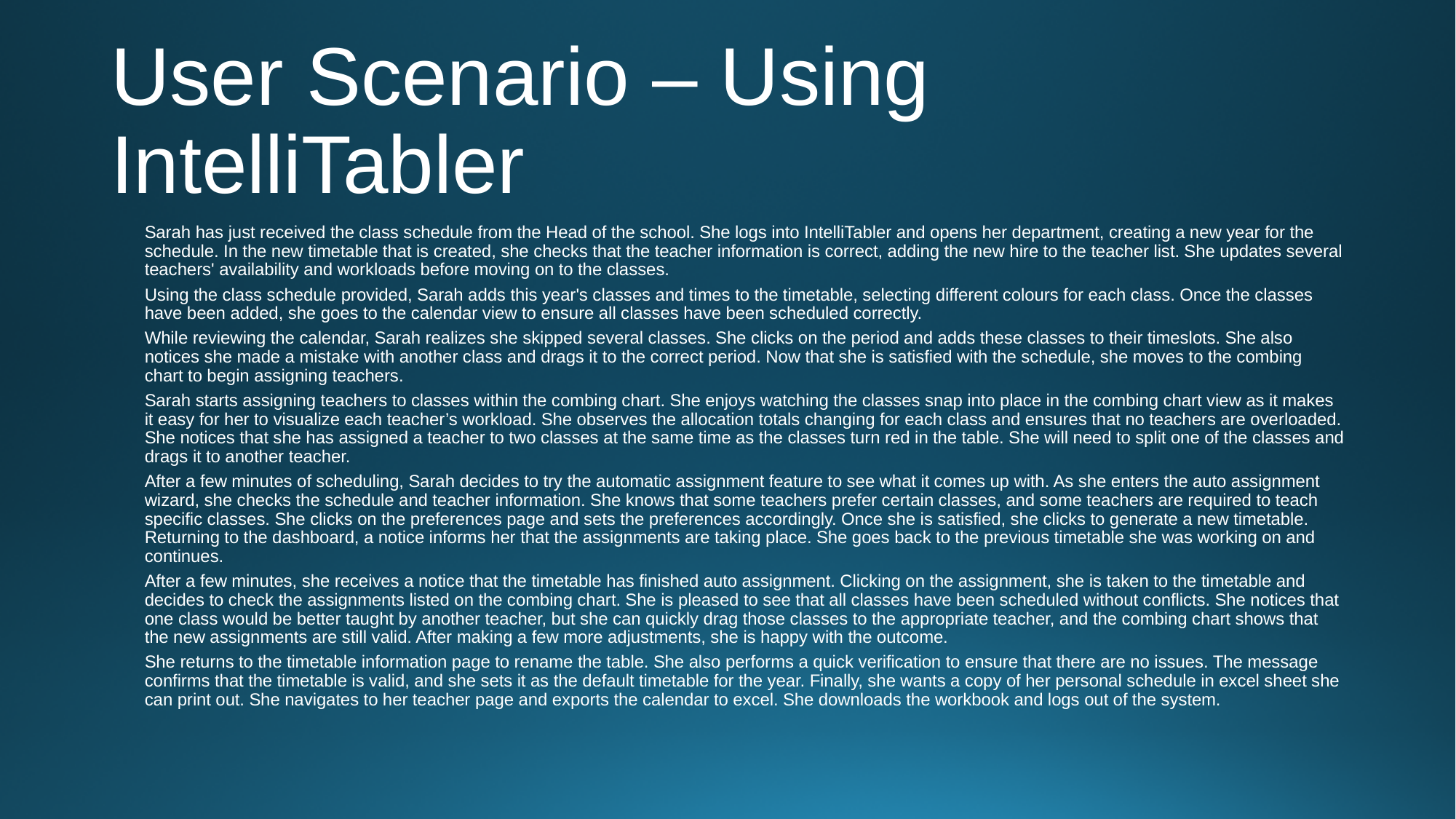

# User Scenario – Using IntelliTabler
Sarah has just received the class schedule from the Head of the school. She logs into IntelliTabler and opens her department, creating a new year for the schedule. In the new timetable that is created, she checks that the teacher information is correct, adding the new hire to the teacher list. She updates several teachers' availability and workloads before moving on to the classes.
Using the class schedule provided, Sarah adds this year's classes and times to the timetable, selecting different colours for each class. Once the classes have been added, she goes to the calendar view to ensure all classes have been scheduled correctly.
While reviewing the calendar, Sarah realizes she skipped several classes. She clicks on the period and adds these classes to their timeslots. She also notices she made a mistake with another class and drags it to the correct period. Now that she is satisfied with the schedule, she moves to the combing chart to begin assigning teachers.
Sarah starts assigning teachers to classes within the combing chart. She enjoys watching the classes snap into place in the combing chart view as it makes it easy for her to visualize each teacher’s workload. She observes the allocation totals changing for each class and ensures that no teachers are overloaded. She notices that she has assigned a teacher to two classes at the same time as the classes turn red in the table. She will need to split one of the classes and drags it to another teacher.
After a few minutes of scheduling, Sarah decides to try the automatic assignment feature to see what it comes up with. As she enters the auto assignment wizard, she checks the schedule and teacher information. She knows that some teachers prefer certain classes, and some teachers are required to teach specific classes. She clicks on the preferences page and sets the preferences accordingly. Once she is satisfied, she clicks to generate a new timetable. Returning to the dashboard, a notice informs her that the assignments are taking place. She goes back to the previous timetable she was working on and continues.
After a few minutes, she receives a notice that the timetable has finished auto assignment. Clicking on the assignment, she is taken to the timetable and decides to check the assignments listed on the combing chart. She is pleased to see that all classes have been scheduled without conflicts. She notices that one class would be better taught by another teacher, but she can quickly drag those classes to the appropriate teacher, and the combing chart shows that the new assignments are still valid. After making a few more adjustments, she is happy with the outcome.
She returns to the timetable information page to rename the table. She also performs a quick verification to ensure that there are no issues. The message confirms that the timetable is valid, and she sets it as the default timetable for the year. Finally, she wants a copy of her personal schedule in excel sheet she can print out. She navigates to her teacher page and exports the calendar to excel. She downloads the workbook and logs out of the system.